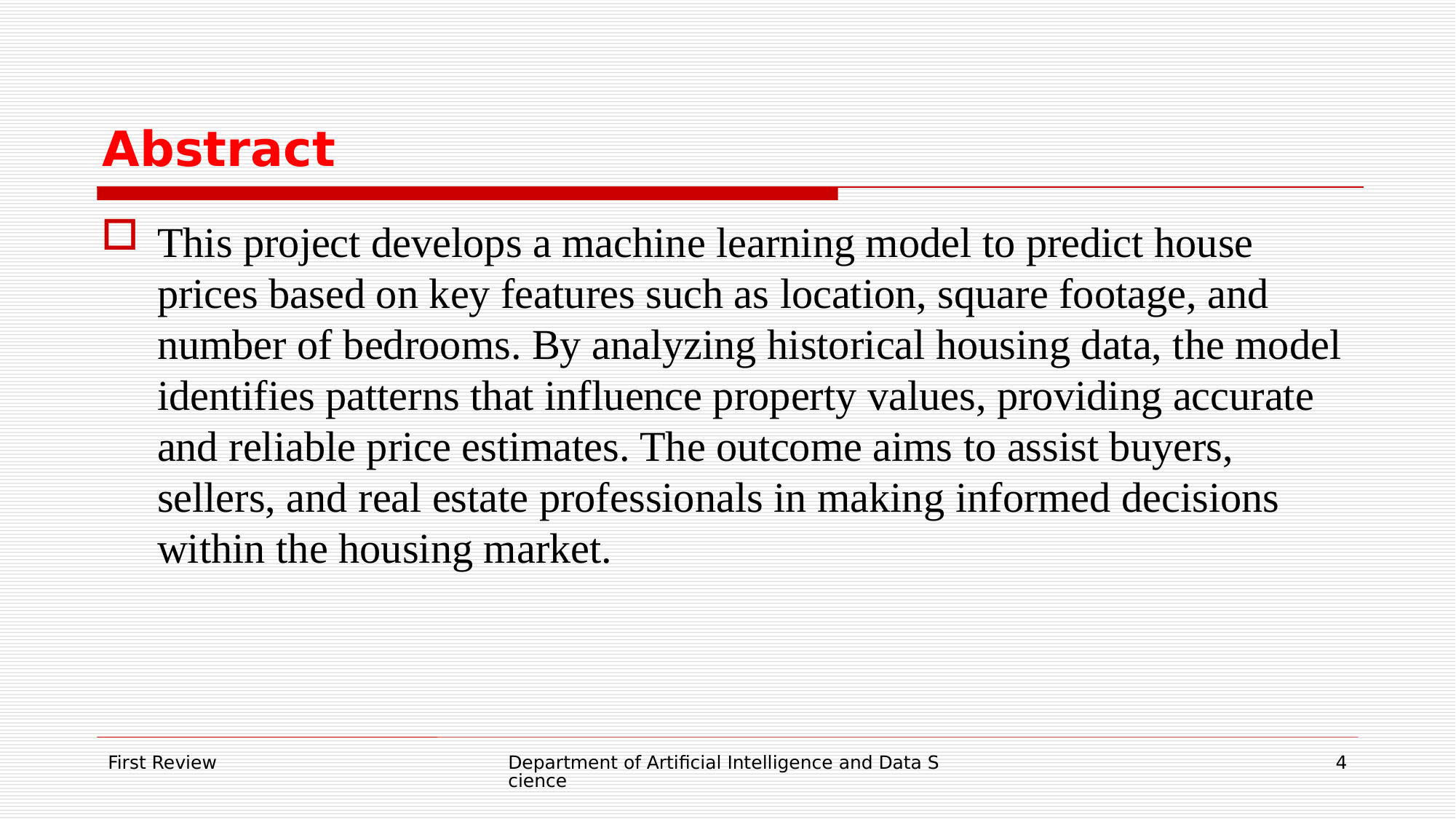

# Abstract
This project develops a machine learning model to predict house prices based on key features such as location, square footage, and number of bedrooms. By analyzing historical housing data, the model identifies patterns that influence property values, providing accurate and reliable price estimates. The outcome aims to assist buyers, sellers, and real estate professionals in making informed decisions within the housing market.

First Review
Department of Artificial Intelligence and Data Science
4